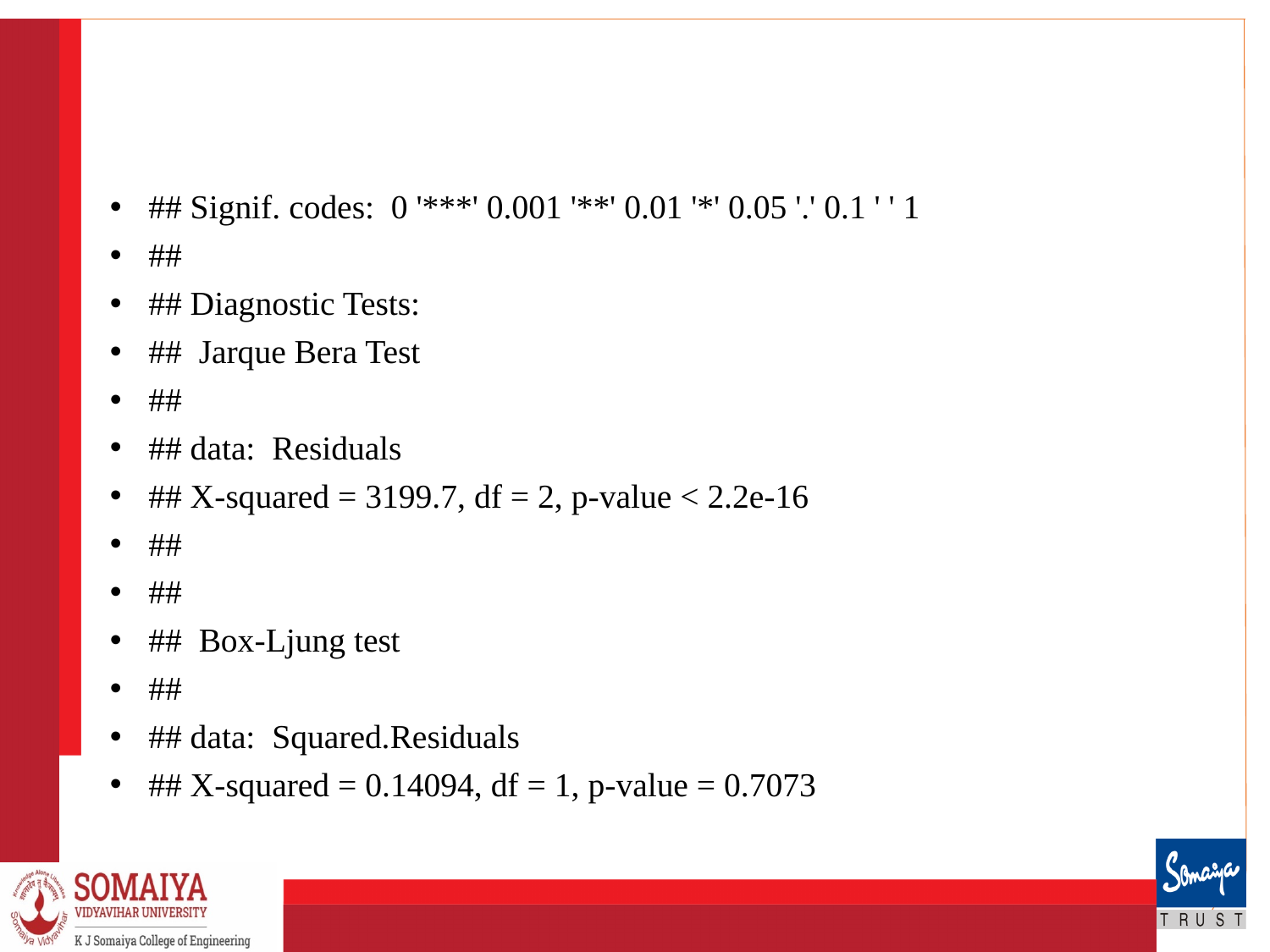

#
## Signif. codes:  0 '***' 0.001 '**' 0.01 '*' 0.05 '.' 0.1 ' ' 1
##
## Diagnostic Tests:
##  Jarque Bera Test
##
## data:  Residuals
## X-squared = 3199.7, df = 2, p-value < 2.2e-16
##
##
##  Box-Ljung test
##
## data:  Squared.Residuals
## X-squared = 0.14094, df = 1, p-value = 0.7073